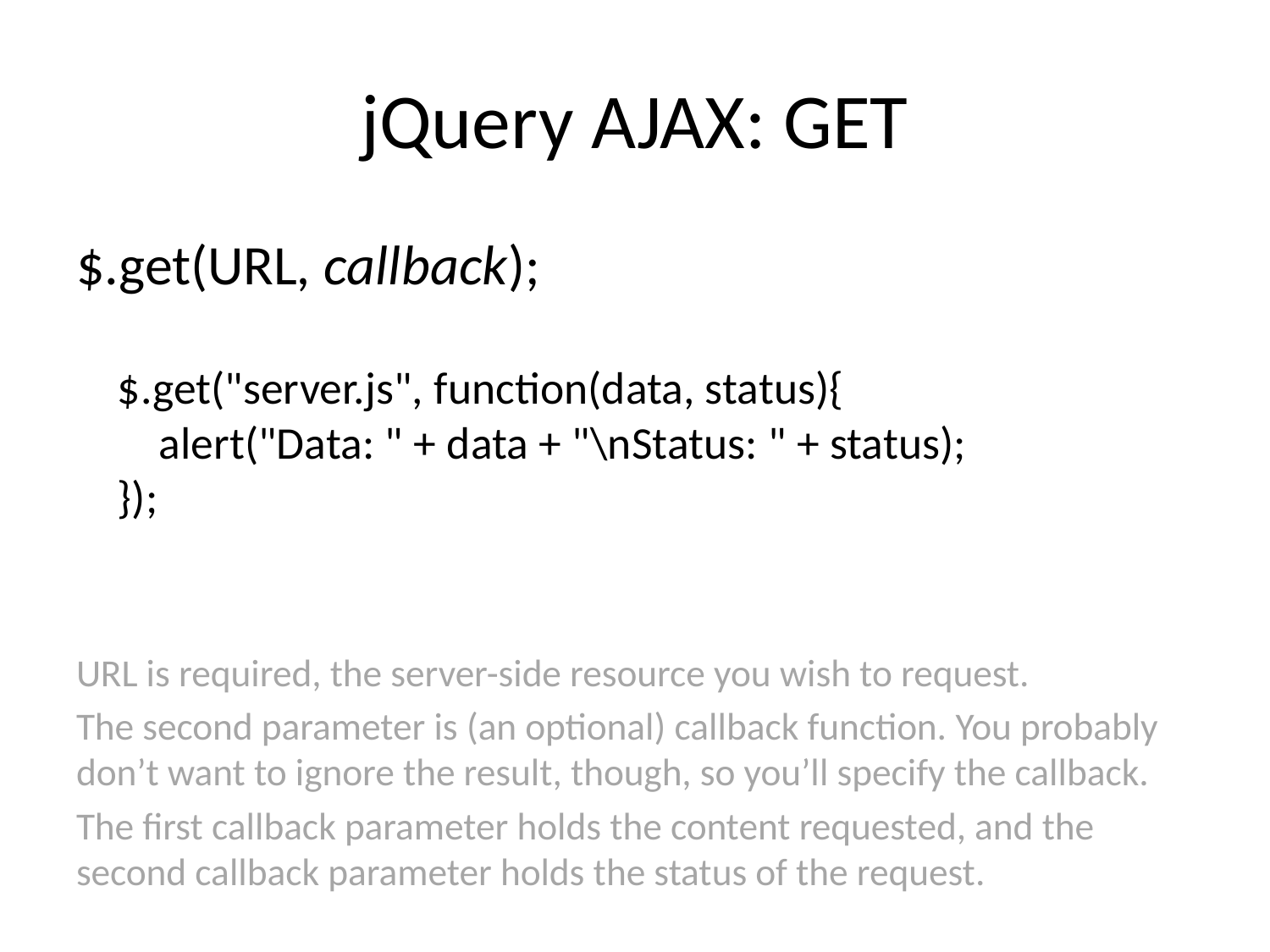

# jQuery AJAX: GET
$.get(URL, callback);
    $.get("server.js", function(data, status){
        alert("Data: " + data + "\nStatus: " + status);
    });

URL is required, the server-side resource you wish to request.
The second parameter is (an optional) callback function. You probably don’t want to ignore the result, though, so you’ll specify the callback.
The first callback parameter holds the content requested, and the second callback parameter holds the status of the request.